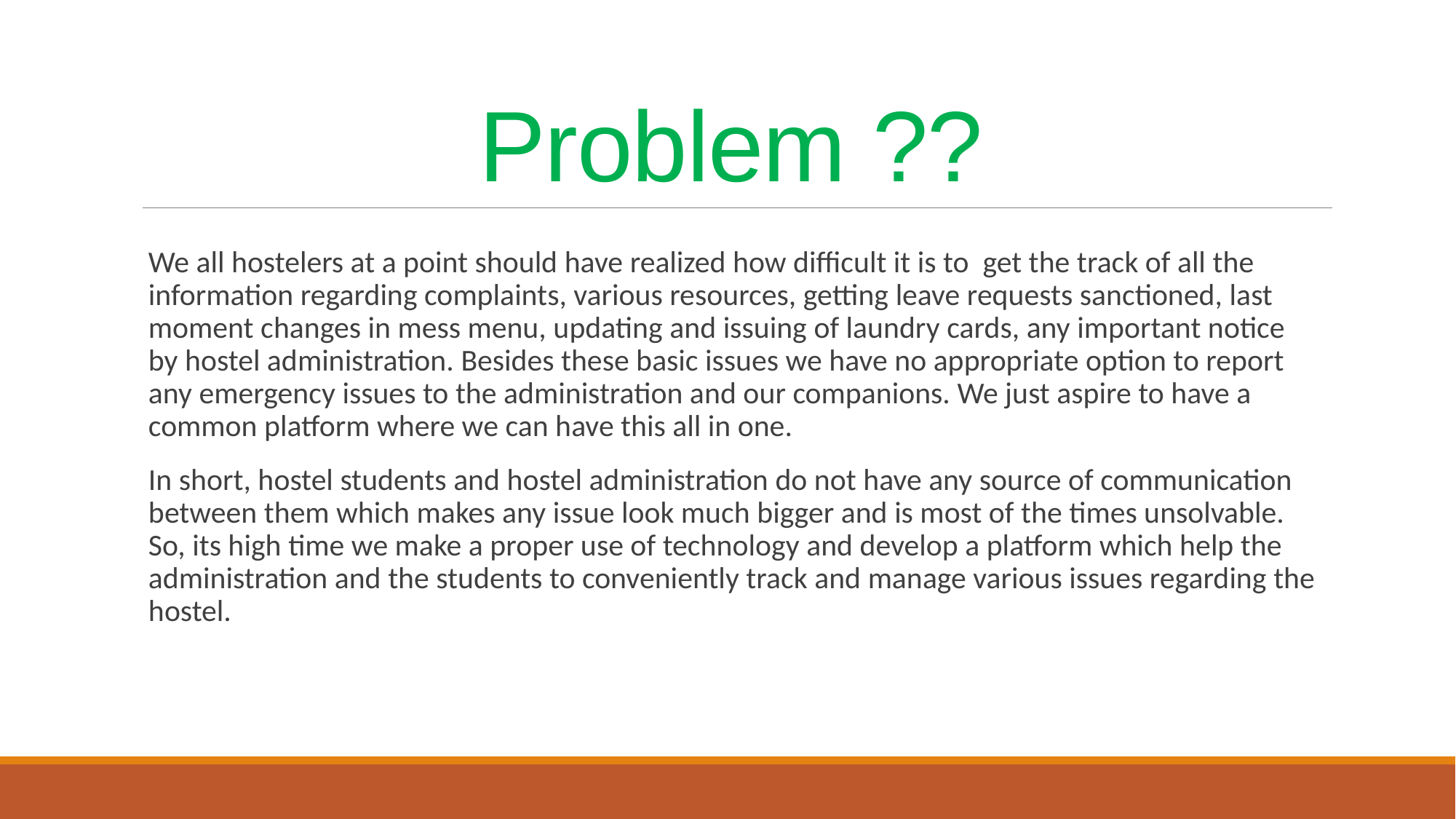

# Problem ??
We all hostelers at a point should have realized how difficult it is to  get the track of all the information regarding complaints, various resources, getting leave requests sanctioned, last moment changes in mess menu, updating and issuing of laundry cards, any important notice by hostel administration. Besides these basic issues we have no appropriate option to report any emergency issues to the administration and our companions. We just aspire to have a common platform where we can have this all in one.
In short, hostel students and hostel administration do not have any source of communication between them which makes any issue look much bigger and is most of the times unsolvable. So, its high time we make a proper use of technology and develop a platform which help the administration and the students to conveniently track and manage various issues regarding the hostel.